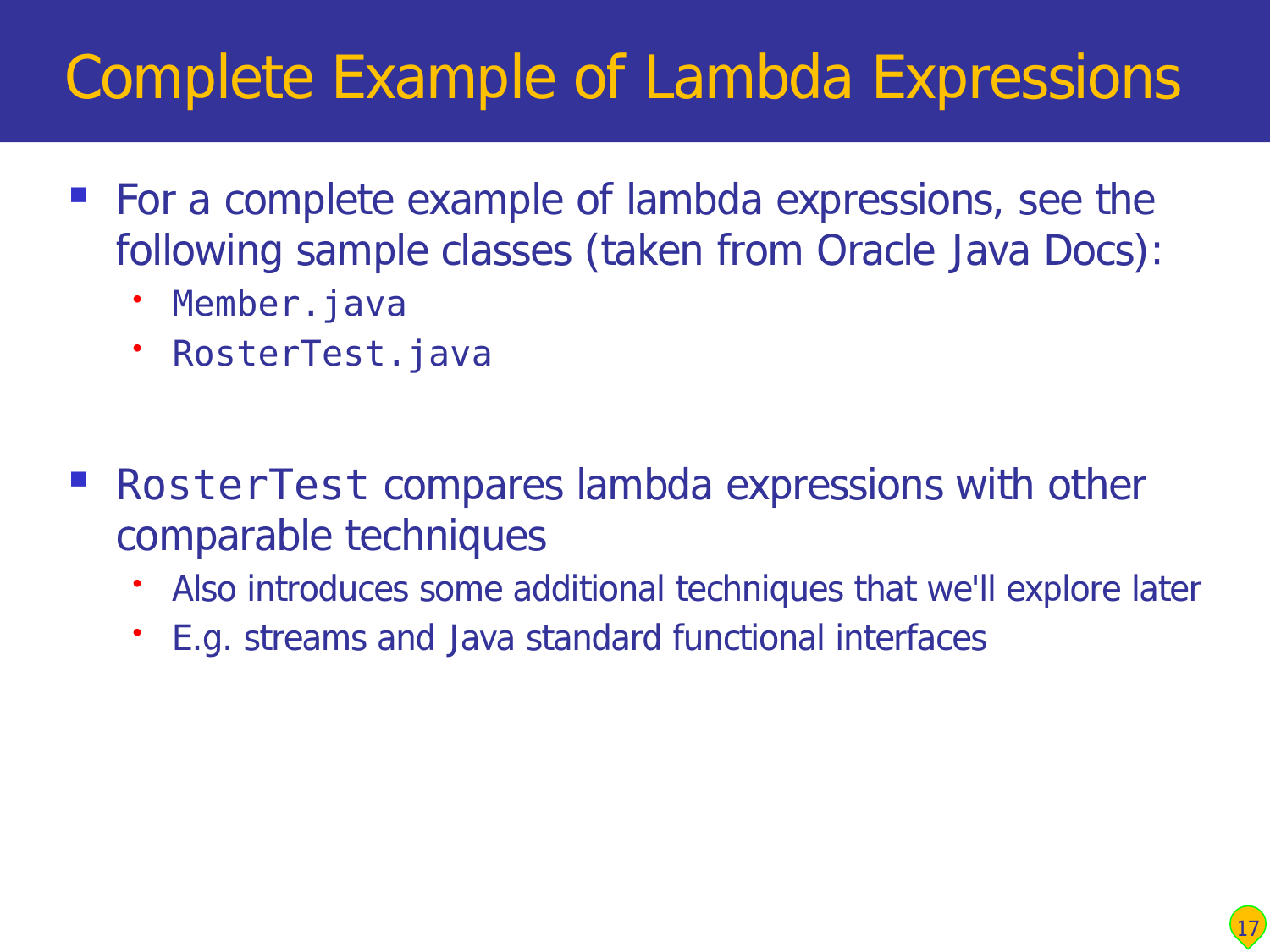

# Complete Example of Lambda Expressions
For a complete example of lambda expressions, see the following sample classes (taken from Oracle Java Docs):
Member.java
RosterTest.java

RosterTest compares lambda expressions with other comparable techniques
Also introduces some additional techniques that we'll explore later
E.g. streams and Java standard functional interfaces
17